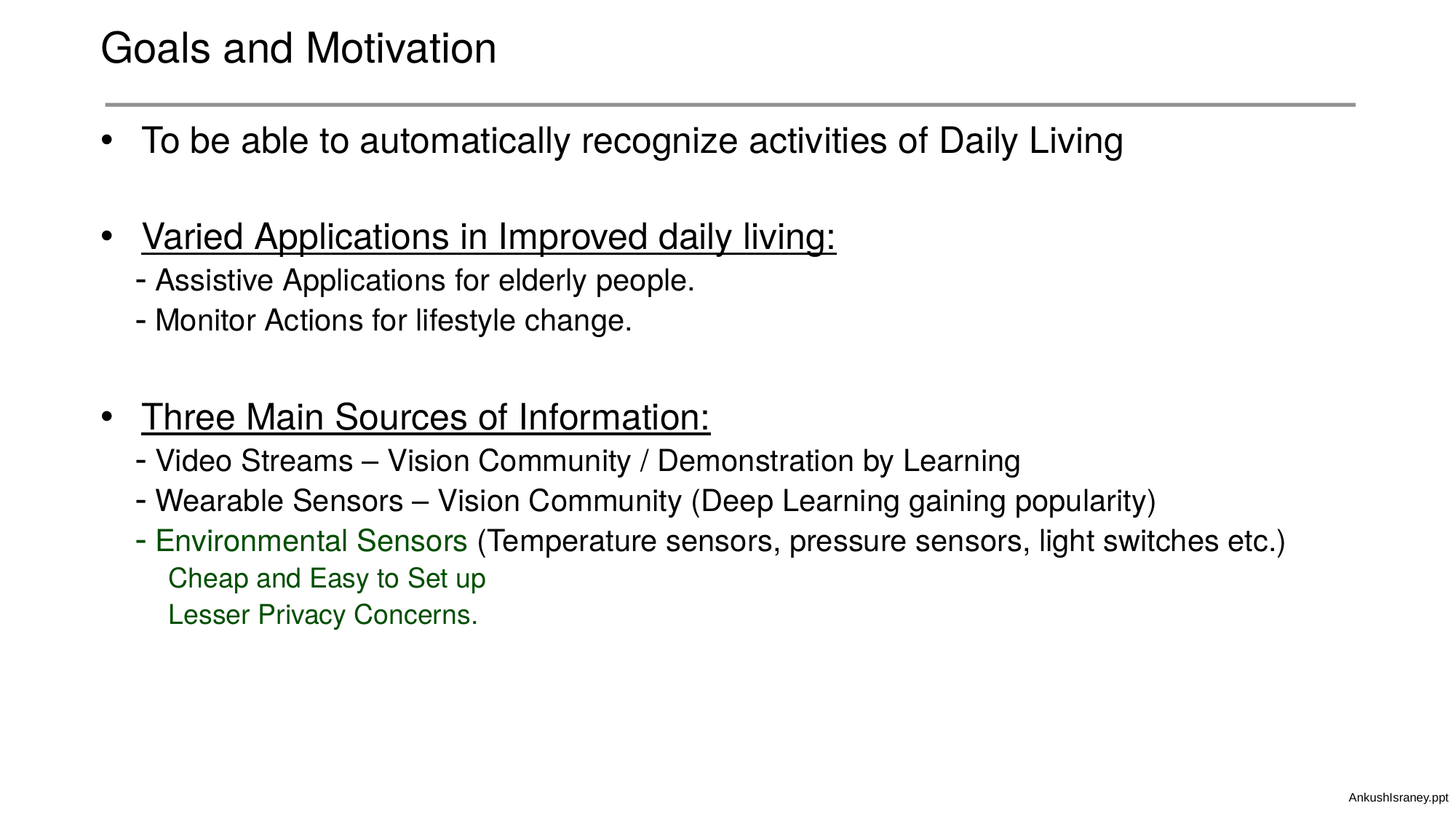

# Goals and Motivation
To be able to automatically recognize activities of Daily Living

Varied Applications in Improved daily living:
Assistive Applications for elderly people.
Monitor Actions for lifestyle change.

Three Main Sources of Information:
Video Streams – Vision Community / Demonstration by Learning
Wearable Sensors – Vision Community (Deep Learning gaining popularity)
Environmental Sensors (Temperature sensors, pressure sensors, light switches etc.)
Cheap and Easy to Set up
Lesser Privacy Concerns.